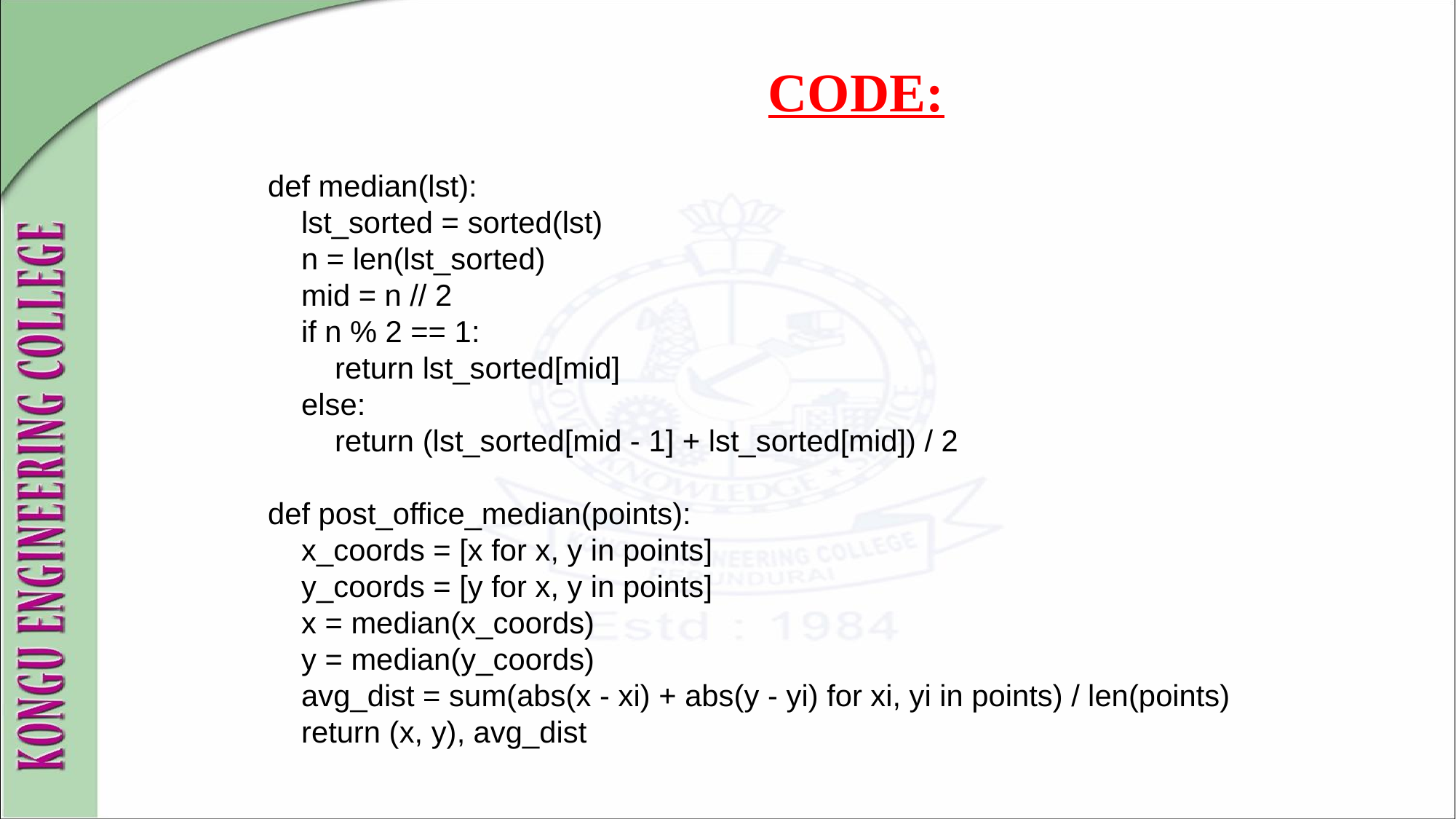

CODE:

def median(lst):
    lst_sorted = sorted(lst)
    n = len(lst_sorted)
    mid = n // 2
    if n % 2 == 1:
        return lst_sorted[mid]
    else:
        return (lst_sorted[mid - 1] + lst_sorted[mid]) / 2

def post_office_median(points):
    x_coords = [x for x, y in points]
    y_coords = [y for x, y in points]
    x = median(x_coords)
    y = median(y_coords)
    avg_dist = sum(abs(x - xi) + abs(y - yi) for xi, yi in points) / len(points)
    return (x, y), avg_dist